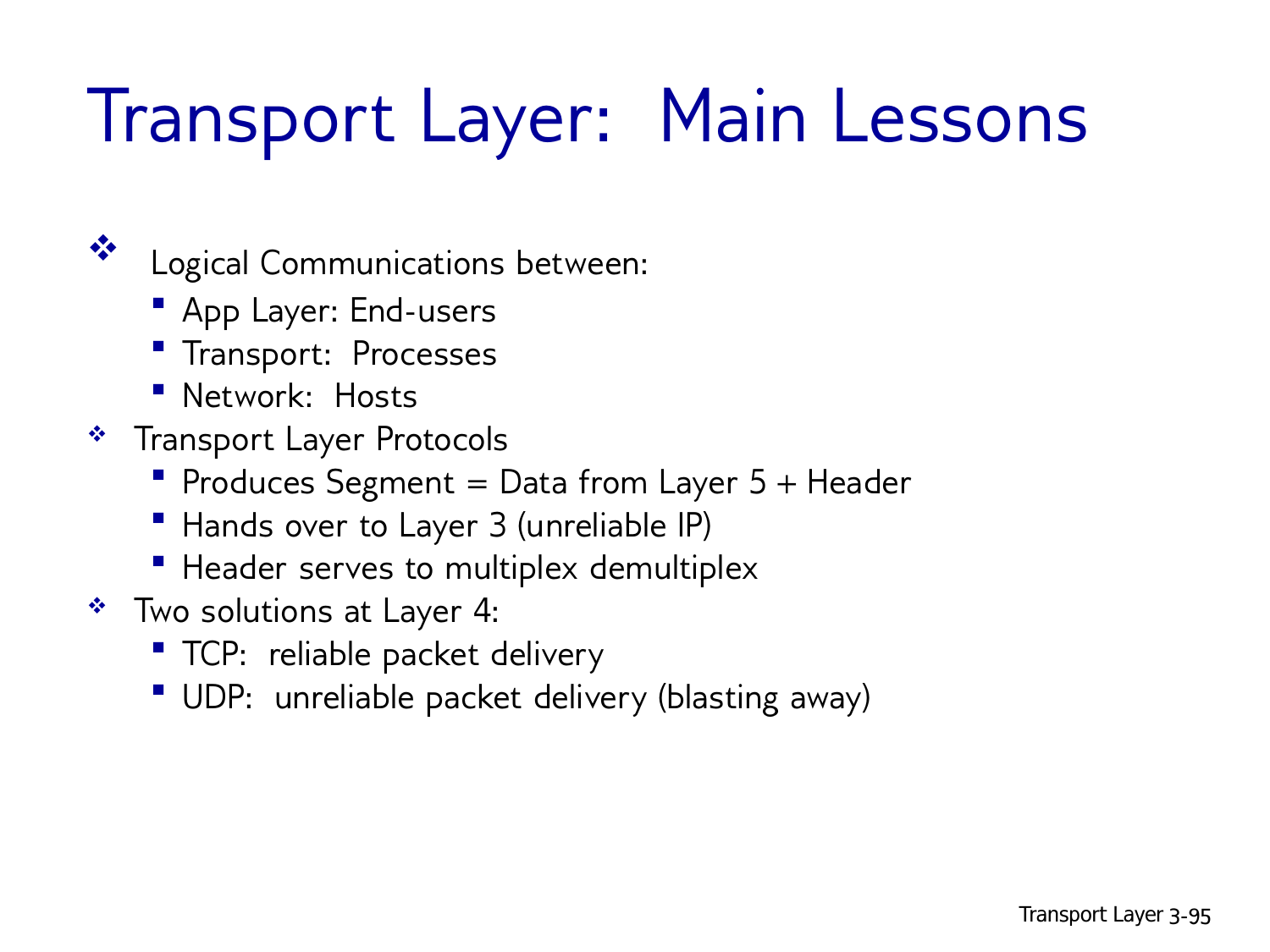

# Transport Layer:  Main Lessons
 Logical Communications between:
App Layer: End-users
Transport:  Processes
Network:  Hosts
Transport Layer Protocols
Produces Segment = Data from Layer 5 + Header
Hands over to Layer 3 (unreliable IP)
Header serves to multiplex demultiplex
Two solutions at Layer 4:
TCP:  reliable packet delivery
UDP:  unreliable packet delivery (blasting away)

Transport Layer
3-95